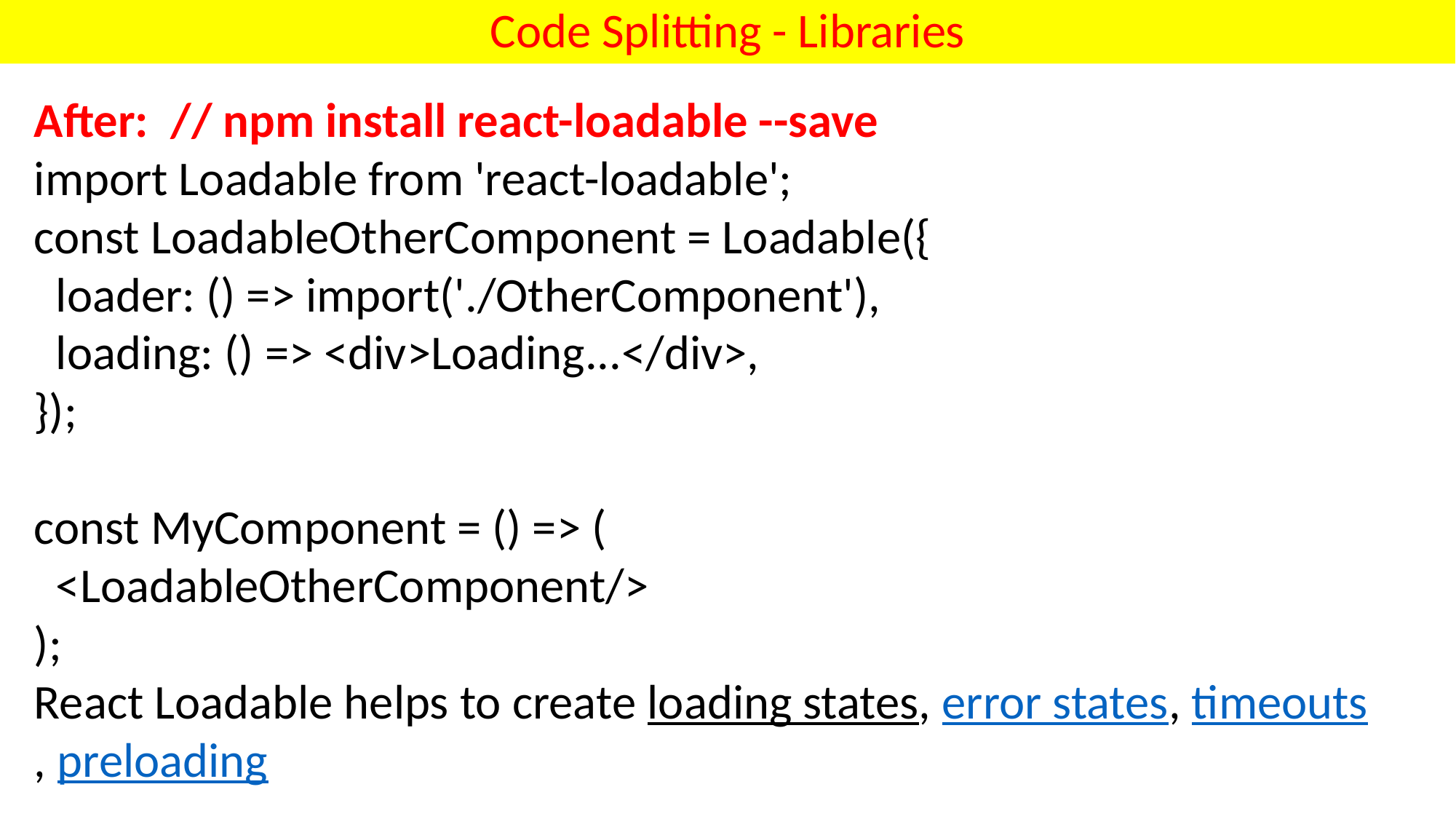

# Code Splitting - Libraries
After:  // npm install react-loadable --save
import Loadable from 'react-loadable';
const LoadableOtherComponent = Loadable({
  loader: () => import('./OtherComponent'),
  loading: () => <div>Loading...</div>,
});

const MyComponent = () => (
  <LoadableOtherComponent/>
);
React Loadable helps to create loading states, error states, timeouts, preloading